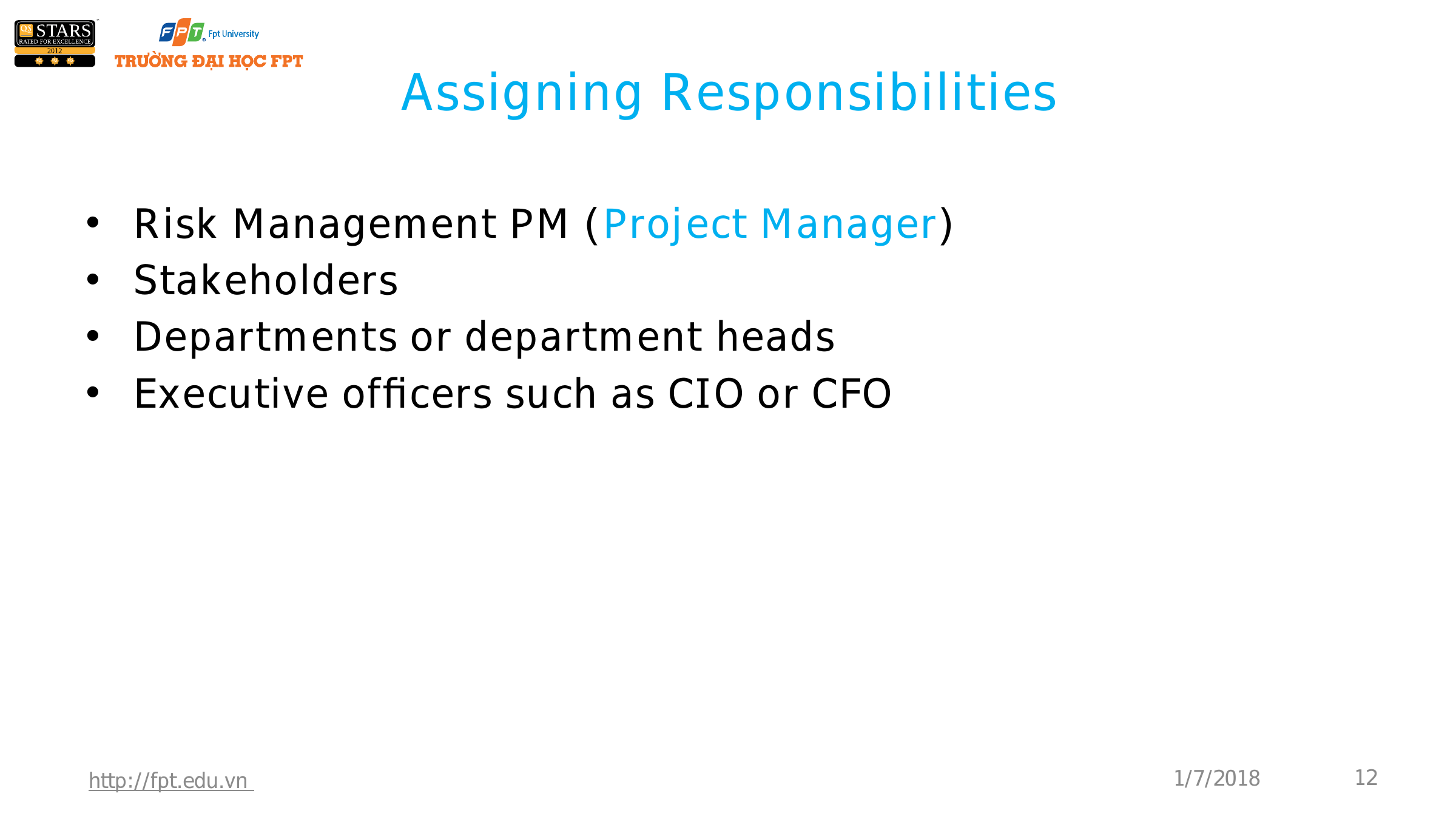

# Assigning Responsibilities
Risk Management PM (Project Manager)
Stakeholders
Departments or department heads
Executive officers such as CIO or CFO
http://fpt.edu.vn
1/7/2018
12